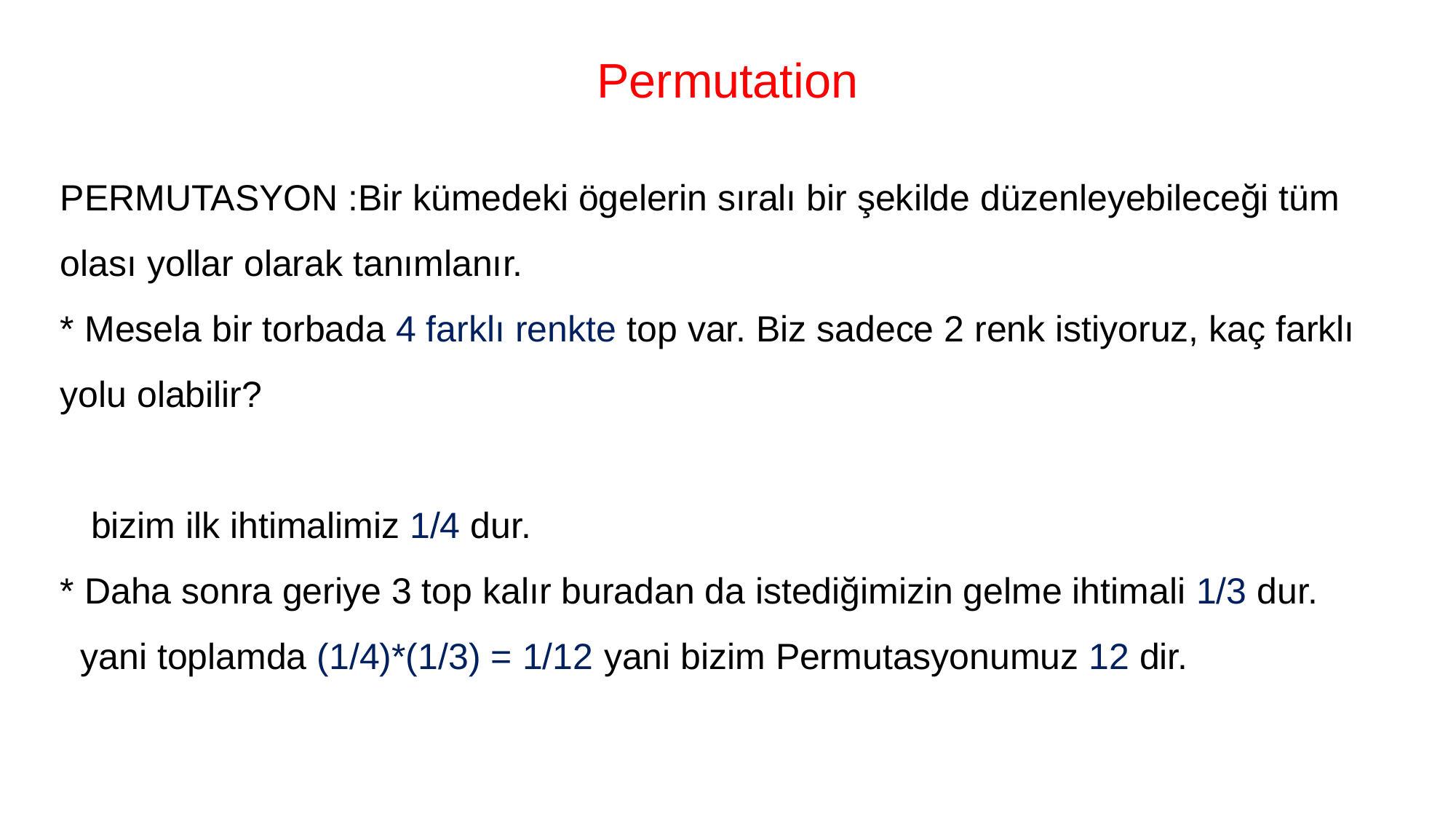

Permutation
PERMUTASYON :Bir kümedeki ögelerin sıralı bir şekilde düzenleyebileceği tüm olası yollar olarak tanımlanır.
* Mesela bir torbada 4 farklı renkte top var. Biz sadece 2 renk istiyoruz, kaç farklı yolu olabilir?

   bizim ilk ihtimalimiz 1/4 dur.
* Daha sonra geriye 3 top kalır buradan da istediğimizin gelme ihtimali 1/3 dur.
  yani toplamda (1/4)*(1/3) = 1/12 yani bizim Permutasyonumuz 12 dir.